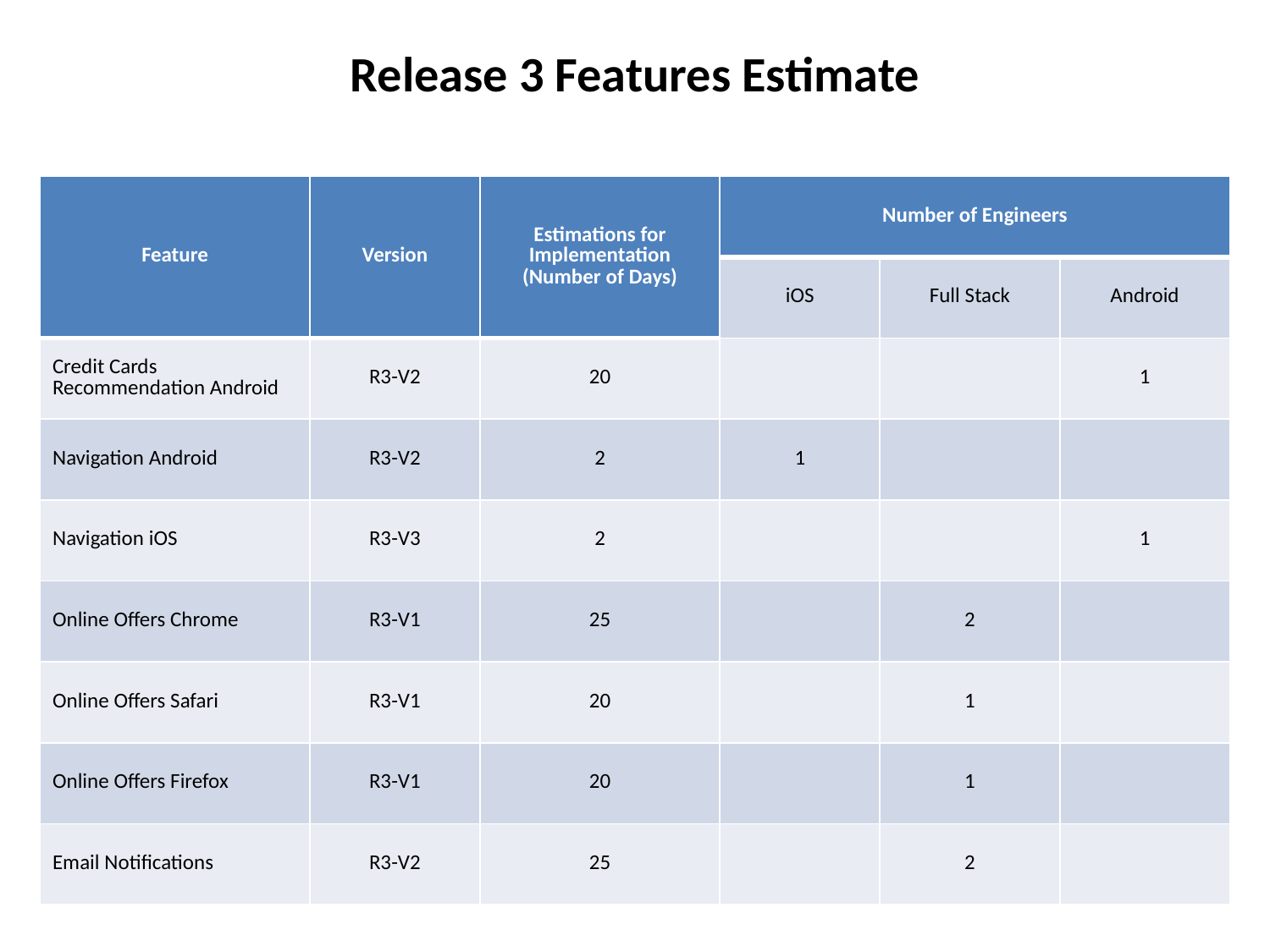

Release 3 Features Estimate
| Feature | Version | Estimations for Implementation (Number of Days) | Number of Engineers |  |  |
| --- | --- | --- | --- | --- | --- |
|  |  |  | iOS | Full Stack | Android |
| Credit Cards Recommendation Android | R3-V2 | 20 |  |  | 1 |
| Navigation Android | R3-V2 | 2 | 1 |  |  |
| Navigation iOS | R3-V3 | 2 |  |  | 1 |
| Online Offers Chrome | R3-V1 | 25 |  | 2 |  |
| Online Offers Safari | R3-V1 | 20 |  | 1 |  |
| Online Offers Firefox | R3-V1 | 20 |  | 1 |  |
| Email Notifications | R3-V2 | 25 |  | 2 |  |